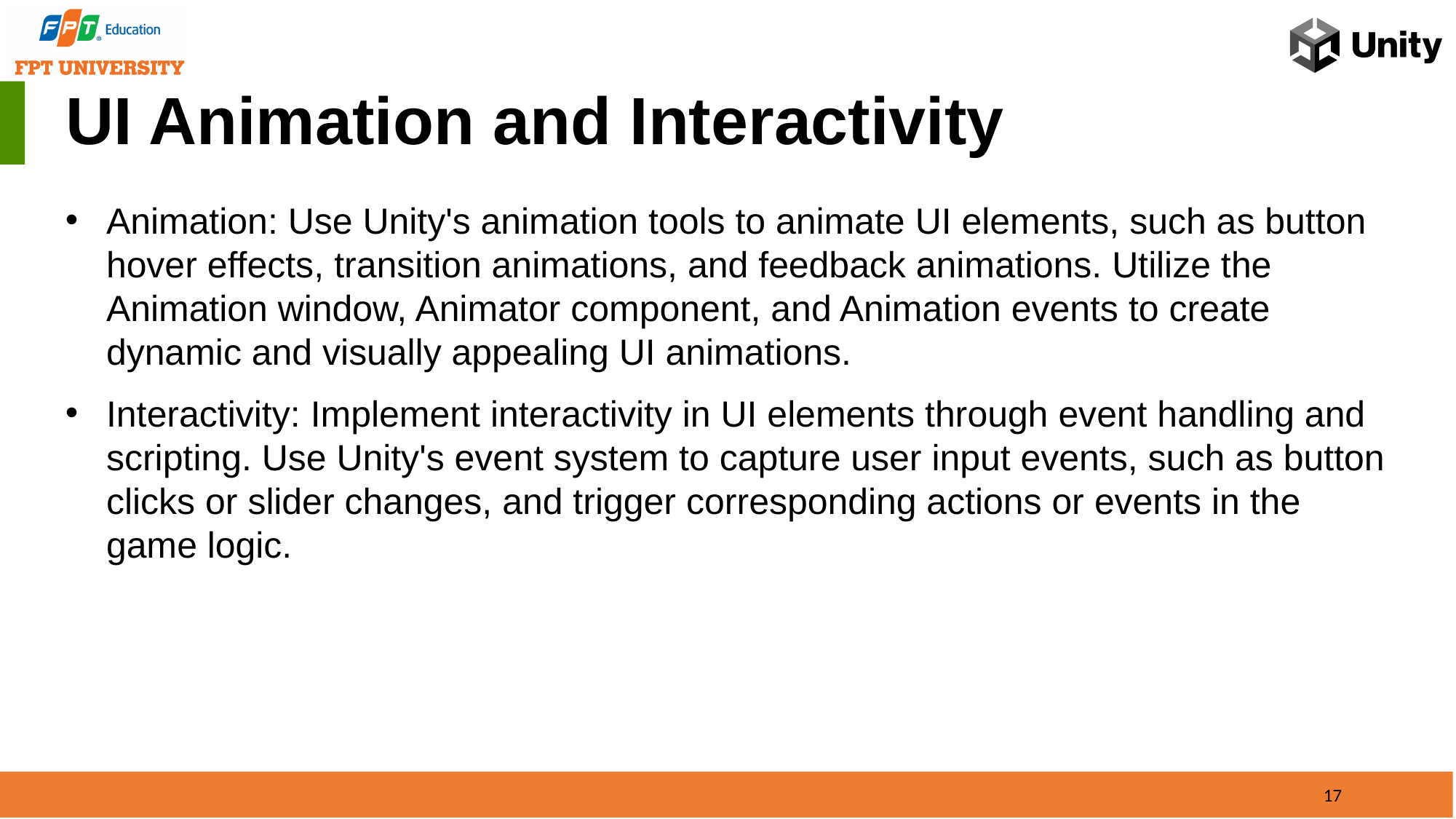

UI Animation and Interactivity

Animation: Use Unity's animation tools to animate UI elements, such as button hover effects, transition animations, and feedback animations. Utilize the Animation window, Animator component, and Animation events to create dynamic and visually appealing UI animations.
Interactivity: Implement interactivity in UI elements through event handling and scripting. Use Unity's event system to capture user input events, such as button clicks or slider changes, and trigger corresponding actions or events in the game logic.
17